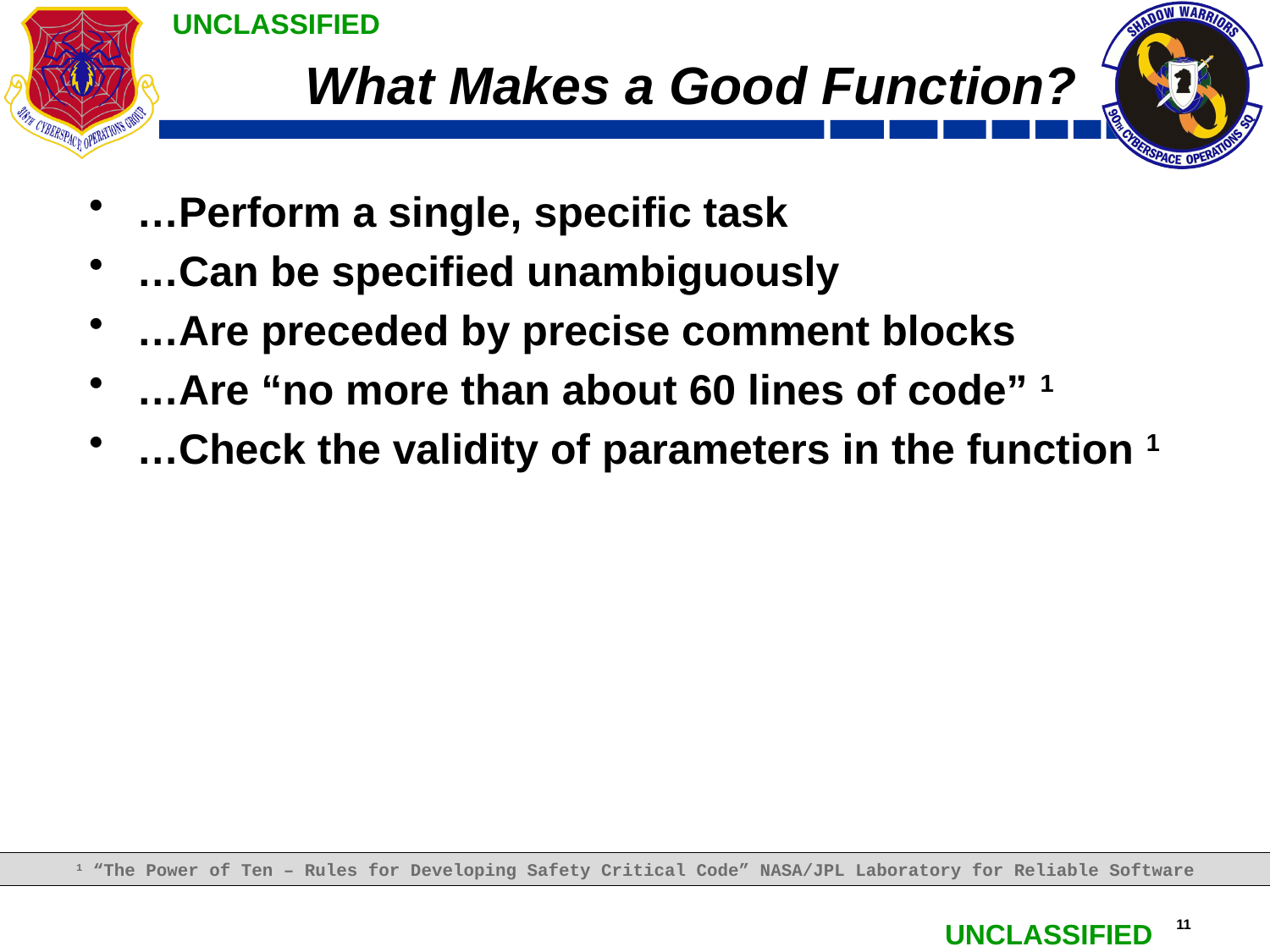

# What Makes a Good Function?
…Perform a single, specific task
…Can be specified unambiguously
…Are preceded by precise comment blocks
…Are “no more than about 60 lines of code” 1
…Check the validity of parameters in the function 1
1 “The Power of Ten – Rules for Developing Safety Critical Code” NASA/JPL Laboratory for Reliable Software